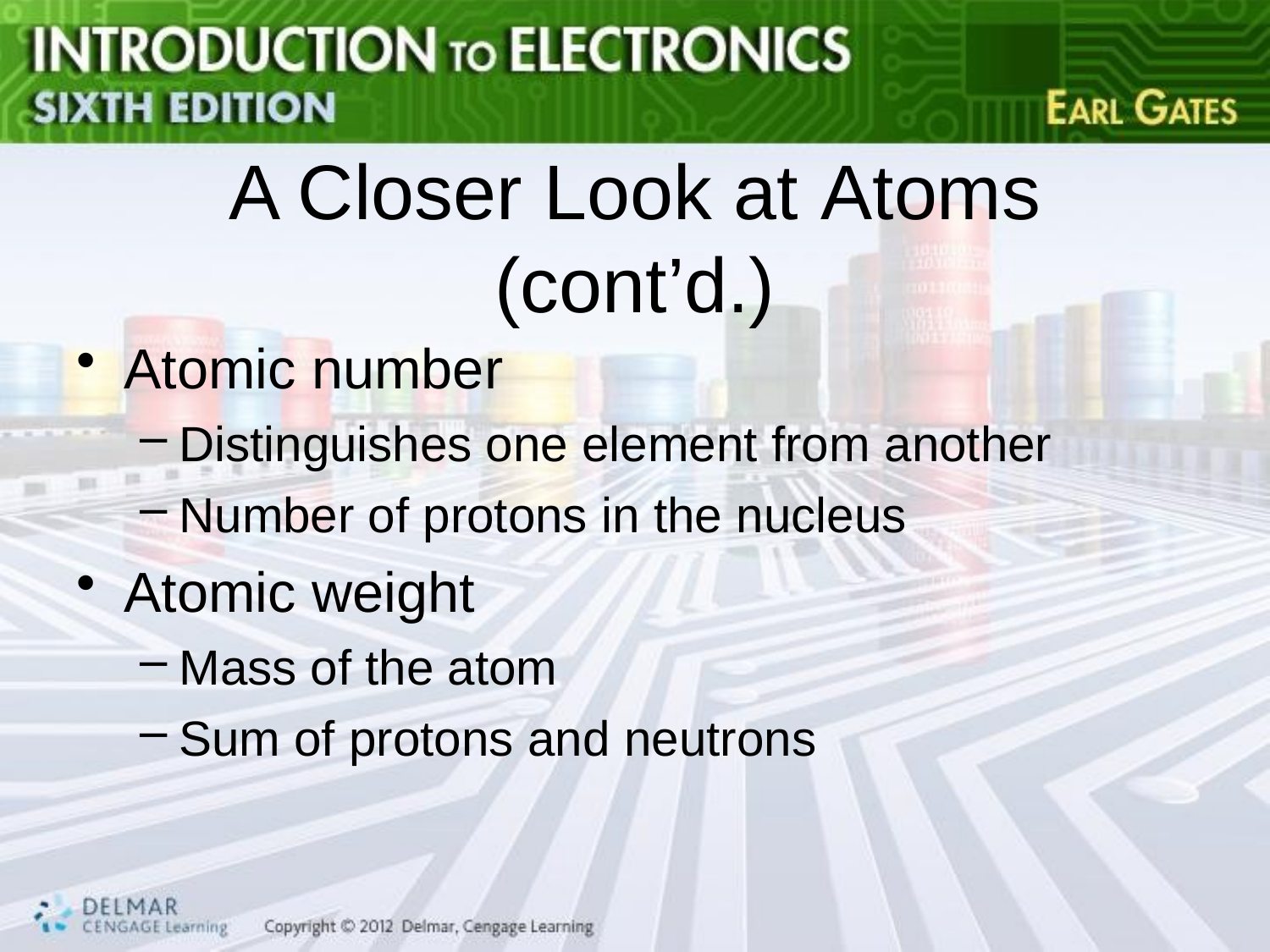

# A Closer Look at Atoms
(cont’d.)
Atomic number
Distinguishes one element from another
Number of protons in the nucleus
Atomic weight
Mass of the atom
Sum of protons and neutrons